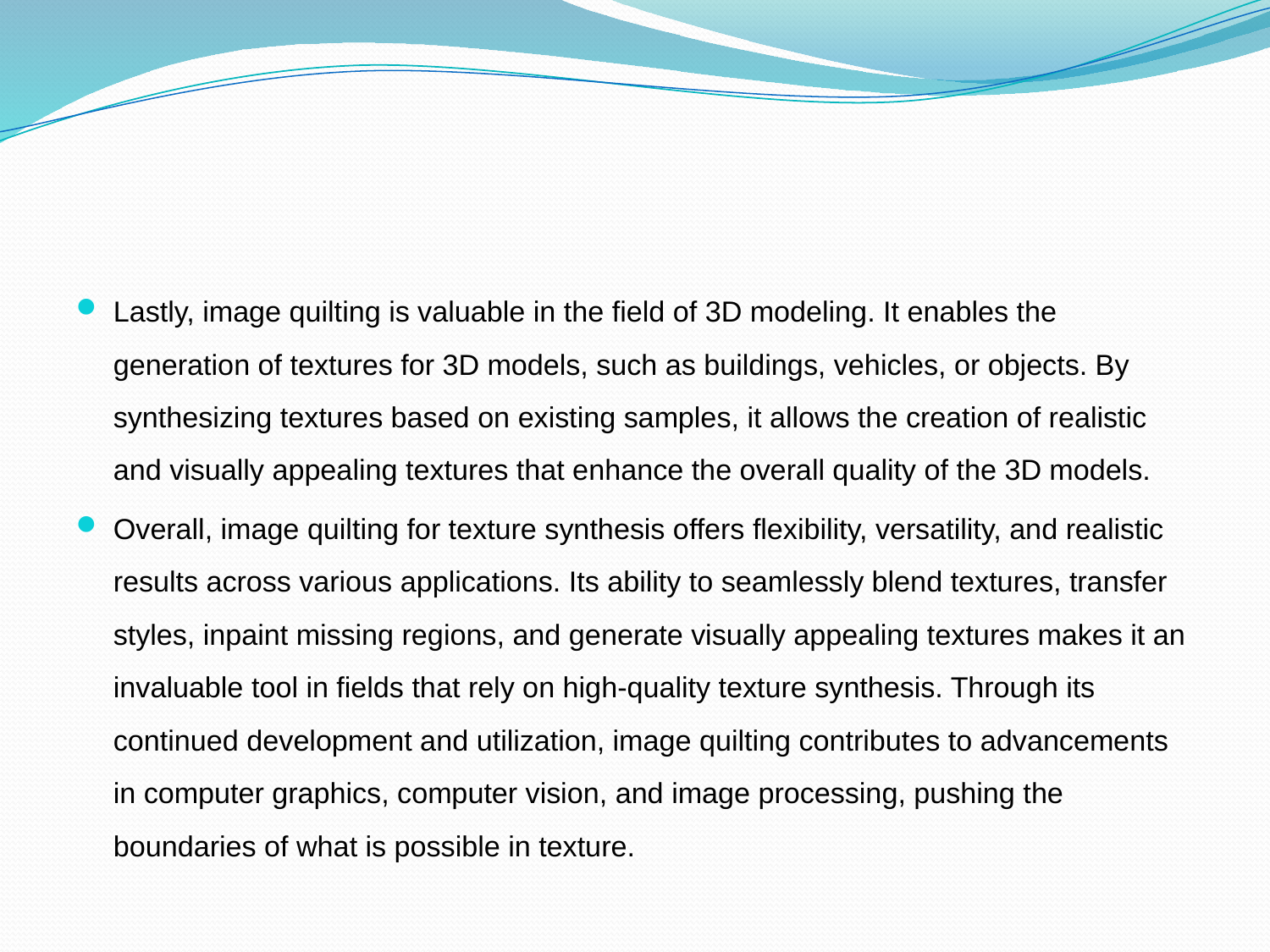

#
Lastly, image quilting is valuable in the field of 3D modeling. It enables the generation of textures for 3D models, such as buildings, vehicles, or objects. By synthesizing textures based on existing samples, it allows the creation of realistic and visually appealing textures that enhance the overall quality of the 3D models.
Overall, image quilting for texture synthesis offers flexibility, versatility, and realistic results across various applications. Its ability to seamlessly blend textures, transfer styles, inpaint missing regions, and generate visually appealing textures makes it an invaluable tool in fields that rely on high-quality texture synthesis. Through its continued development and utilization, image quilting contributes to advancements in computer graphics, computer vision, and image processing, pushing the boundaries of what is possible in texture.